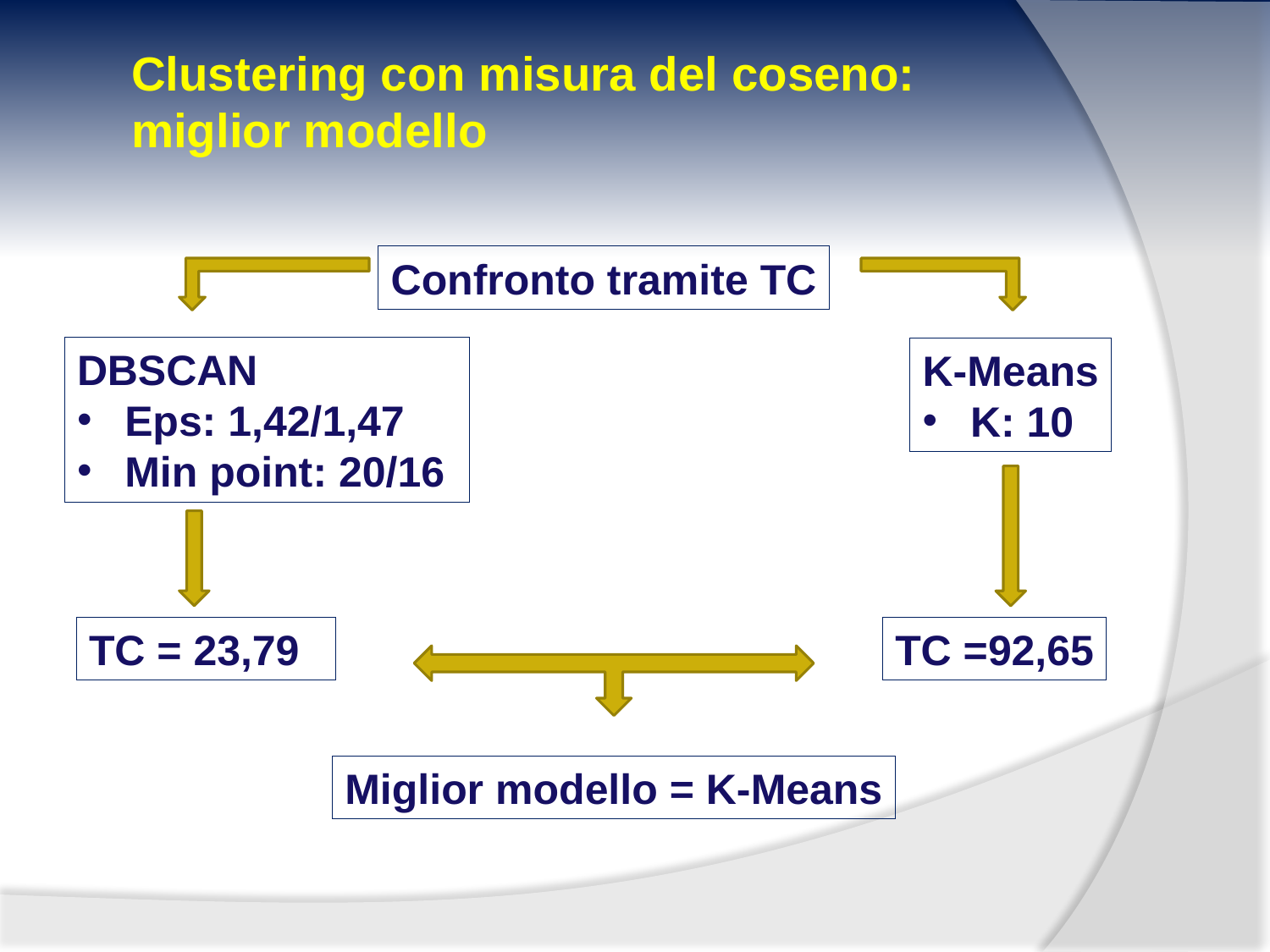

# Clustering con misura del coseno: miglior modello
Confronto tramite TC

DBSCAN
Eps: 1,42/1,47
Min point: 20/16
K-Means
K: 10

TC = 23,79
TC =92,65

Miglior modello = K-Means